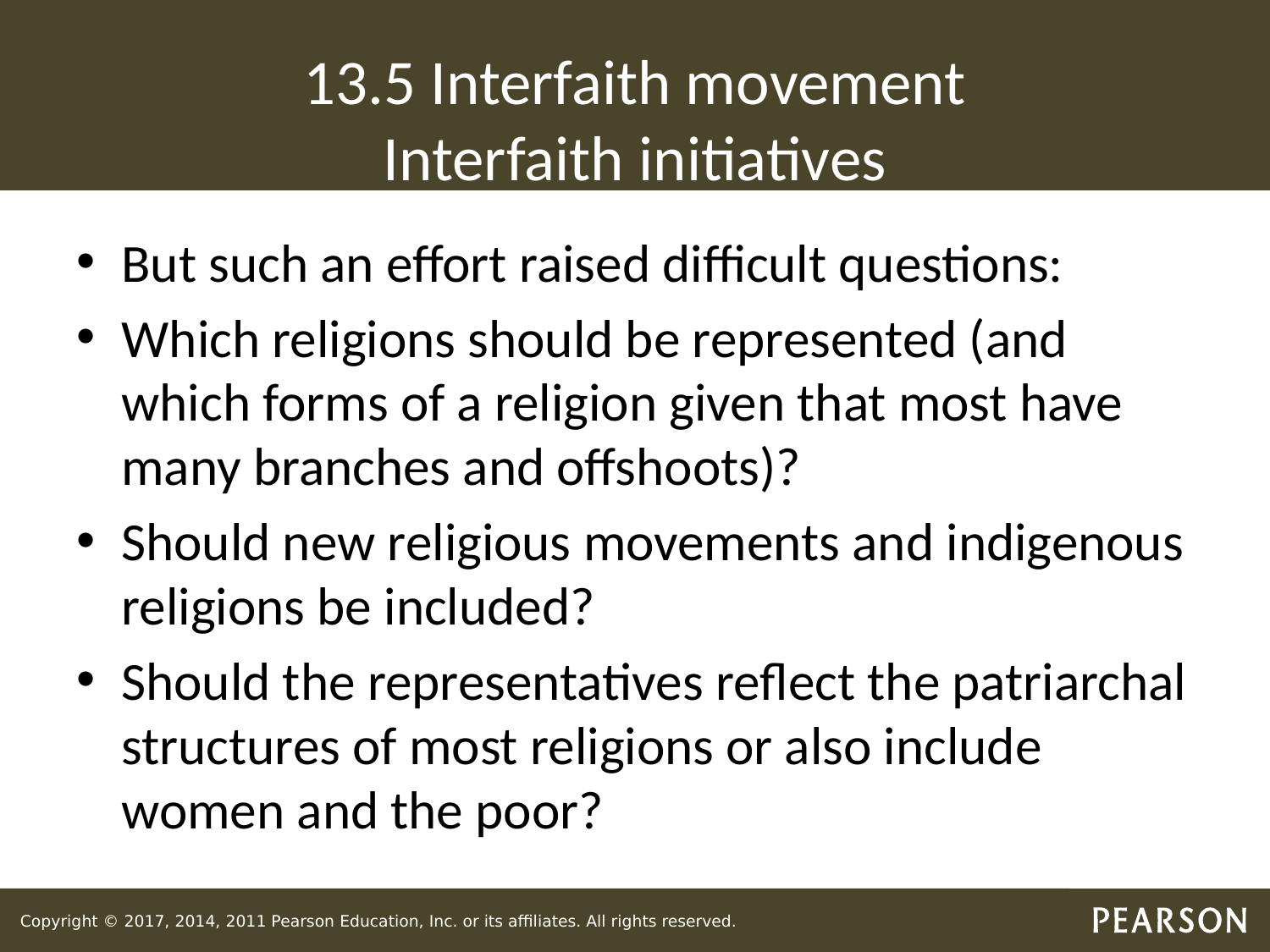

# 13.5 Interfaith movement Interfaith initiatives
But such an effort raised difficult questions:
Which religions should be represented (and which forms of a religion given that most have many branches and offshoots)?
Should new religious movements and indigenous religions be included?
Should the representatives reflect the patriarchal structures of most religions or also include women and the poor?